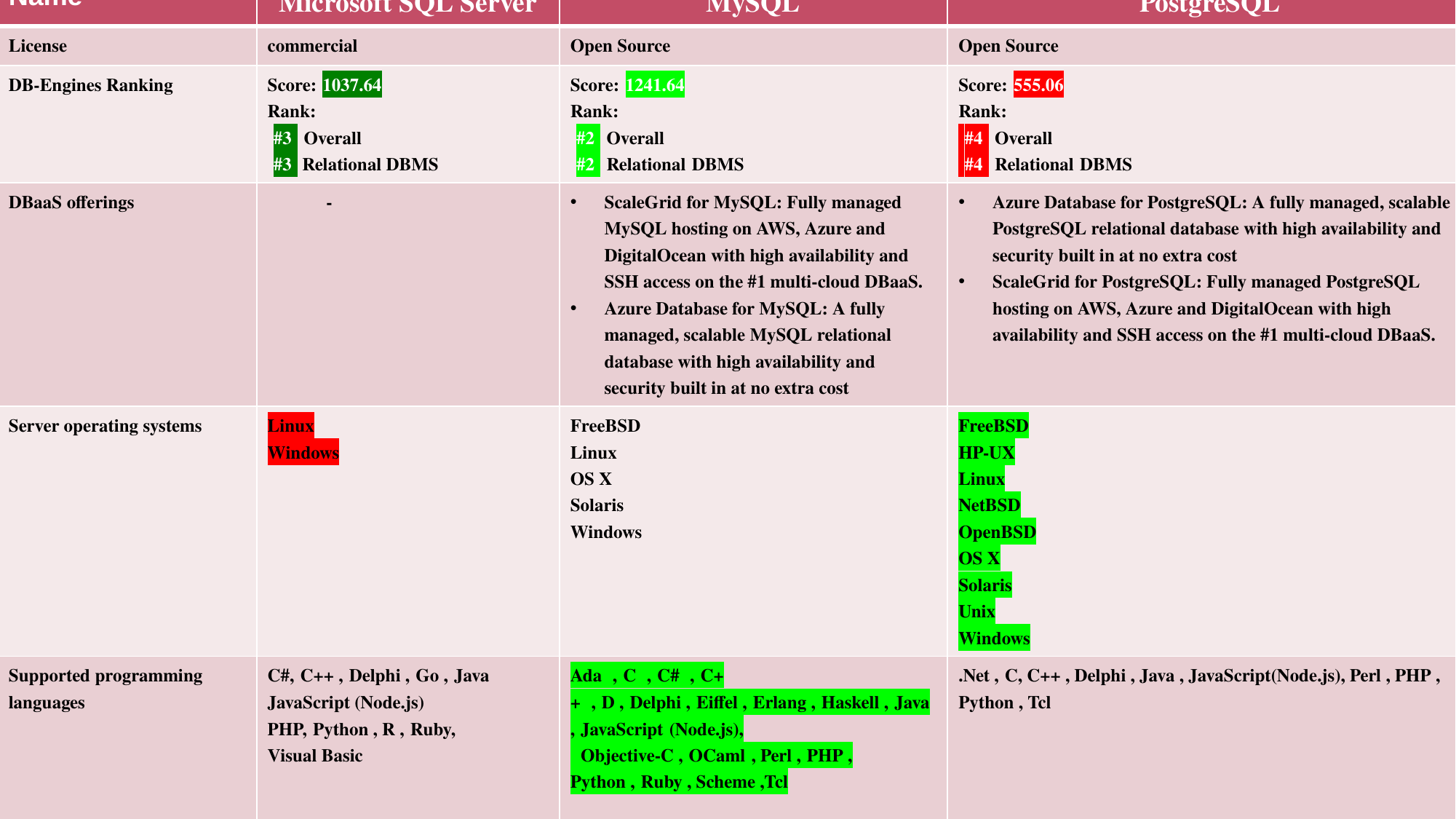

| Name | Microsoft SQL Server | MySQL | PostgreSQL |
| --- | --- | --- | --- |
| License | commercial | Open Source | Open Source |
| DB-Engines Ranking | Score: 1037.64 Rank:  #3  Overall  #3  Relational DBMS | Score: 1241.64 Rank:  #2  Overall  #2  Relational DBMS | Score: 555.06 Rank:  #4  Overall  #4  Relational DBMS |
| DBaaS offerings | - | ScaleGrid for MySQL: Fully managed MySQL hosting on AWS, Azure and DigitalOcean with high availability and SSH access on the #1 multi-cloud DBaaS. Azure Database for MySQL: A fully managed, scalable MySQL relational database with high availability and security built in at no extra cost | Azure Database for PostgreSQL: A fully managed, scalable PostgreSQL relational database with high availability and security built in at no extra cost ScaleGrid for PostgreSQL: Fully managed PostgreSQL hosting on AWS, Azure and DigitalOcean with high availability and SSH access on the #1 multi-cloud DBaaS. |
| Server operating systems | Linux Windows | FreeBSD Linux OS X Solaris Windows | FreeBSD HP-UX Linux NetBSD OpenBSD OS X Solaris Unix Windows |
| Supported programming languages | C#, C++ , Delphi , Go , Java JavaScript (Node.js) PHP, Python , R , Ruby, Visual Basic | Ada  , C  , C#  , C++  , D , Delphi , Eiffel , Erlang , Haskell , Java , JavaScript (Node.js),  Objective-C , OCaml , Perl , PHP , Python , Ruby , Scheme ,Tcl | .Net , C, C++ , Delphi , Java , JavaScript(Node.js), Perl , PHP ,  Python , Tcl |
| In-memory capabilities | Yes | Yes | No |
| Developer | Microsoft | Oracle | PostgreSQL Global Development Group |